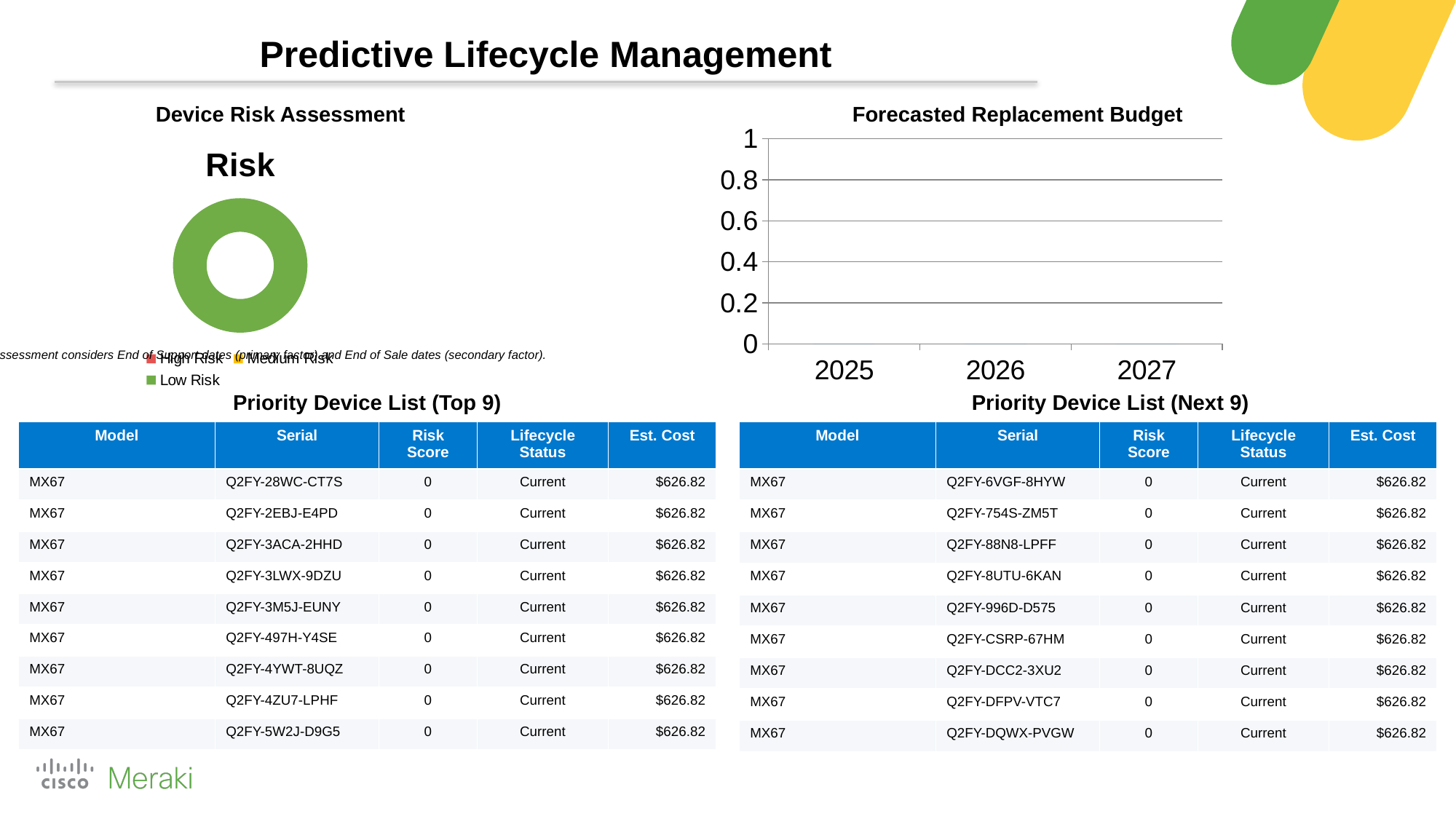

Predictive Lifecycle Management

Device Risk Assessment

Forecasted Replacement Budget

### Chart

| Category |  |
|---|---|
| 2025 | 0.0 |
| 2026 | 0.0 |
| 2027 | 0.0 |

### Chart

| Category | Risk |
|---|---|
| High Risk | 0.0 |
| Medium Risk | 0.0 |
| Low Risk | 2107.0 |
Note: Risk assessment considers End of Support dates (primary factor) and End of Sale dates (secondary factor).

Priority Device List (Top 9)

Priority Device List (Next 9)
| Model | Serial | Risk Score | Lifecycle Status | Est. Cost |
| --- | --- | --- | --- | --- |
| MX67 | Q2FY-28WC-CT7S | 0 | Current | $626.82 |
| MX67 | Q2FY-2EBJ-E4PD | 0 | Current | $626.82 |
| MX67 | Q2FY-3ACA-2HHD | 0 | Current | $626.82 |
| MX67 | Q2FY-3LWX-9DZU | 0 | Current | $626.82 |
| MX67 | Q2FY-3M5J-EUNY | 0 | Current | $626.82 |
| MX67 | Q2FY-497H-Y4SE | 0 | Current | $626.82 |
| MX67 | Q2FY-4YWT-8UQZ | 0 | Current | $626.82 |
| MX67 | Q2FY-4ZU7-LPHF | 0 | Current | $626.82 |
| MX67 | Q2FY-5W2J-D9G5 | 0 | Current | $626.82 |
| Model | Serial | Risk Score | Lifecycle Status | Est. Cost |
| --- | --- | --- | --- | --- |
| MX67 | Q2FY-6VGF-8HYW | 0 | Current | $626.82 |
| MX67 | Q2FY-754S-ZM5T | 0 | Current | $626.82 |
| MX67 | Q2FY-88N8-LPFF | 0 | Current | $626.82 |
| MX67 | Q2FY-8UTU-6KAN | 0 | Current | $626.82 |
| MX67 | Q2FY-996D-D575 | 0 | Current | $626.82 |
| MX67 | Q2FY-CSRP-67HM | 0 | Current | $626.82 |
| MX67 | Q2FY-DCC2-3XU2 | 0 | Current | $626.82 |
| MX67 | Q2FY-DFPV-VTC7 | 0 | Current | $626.82 |
| MX67 | Q2FY-DQWX-PVGW | 0 | Current | $626.82 |